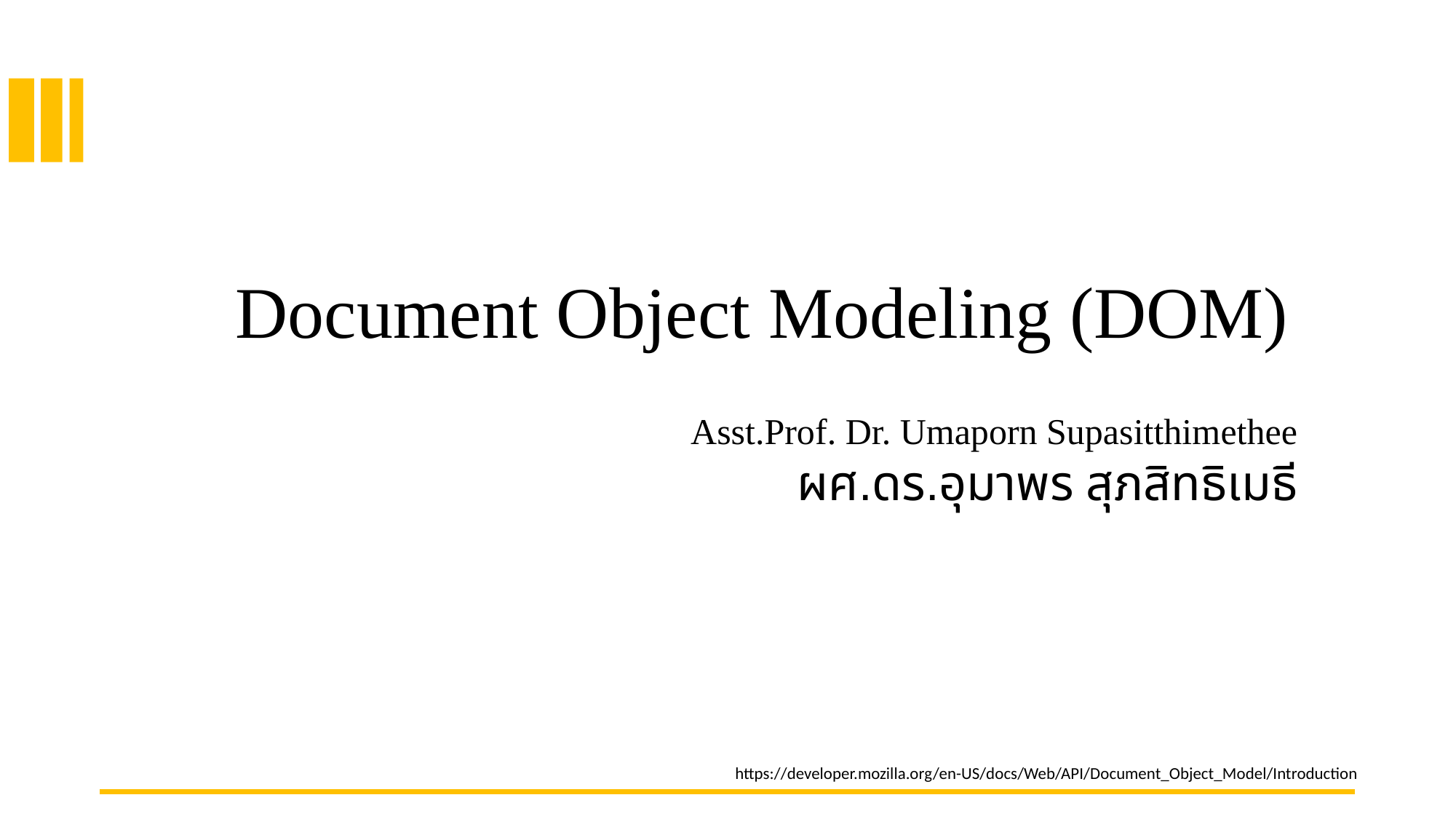

# Document Object Modeling (DOM)
Asst.Prof. Dr. Umaporn Supasitthimethee
ผศ.ดร.อุมาพร สุภสิทธิเมธี
https://developer.mozilla.org/en-US/docs/Web/API/Document_Object_Model/Introduction